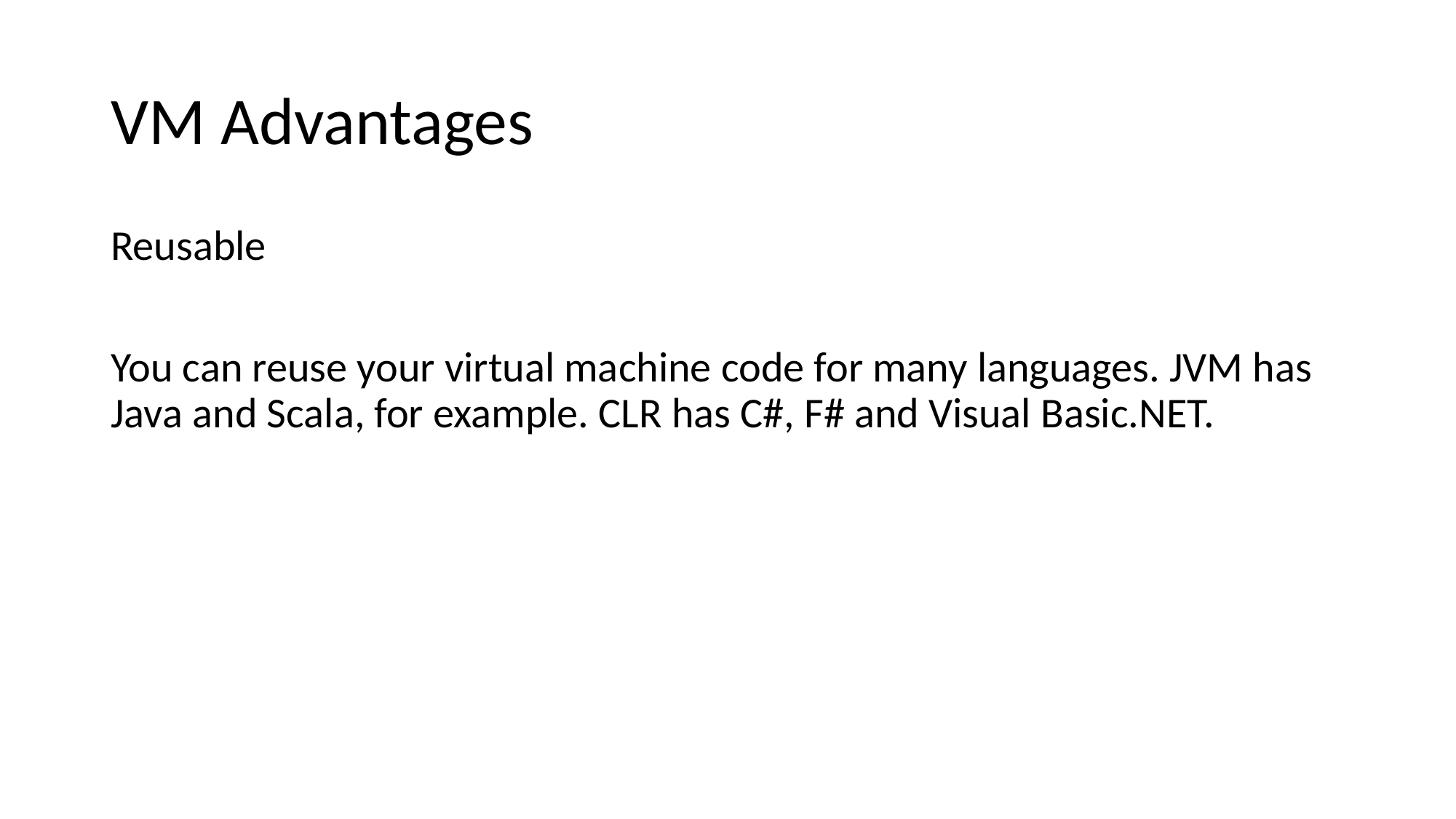

# VM Advantages
Reusable

You can reuse your virtual machine code for many languages. JVM has Java and Scala, for example. CLR has C#, F# and Visual Basic.NET.